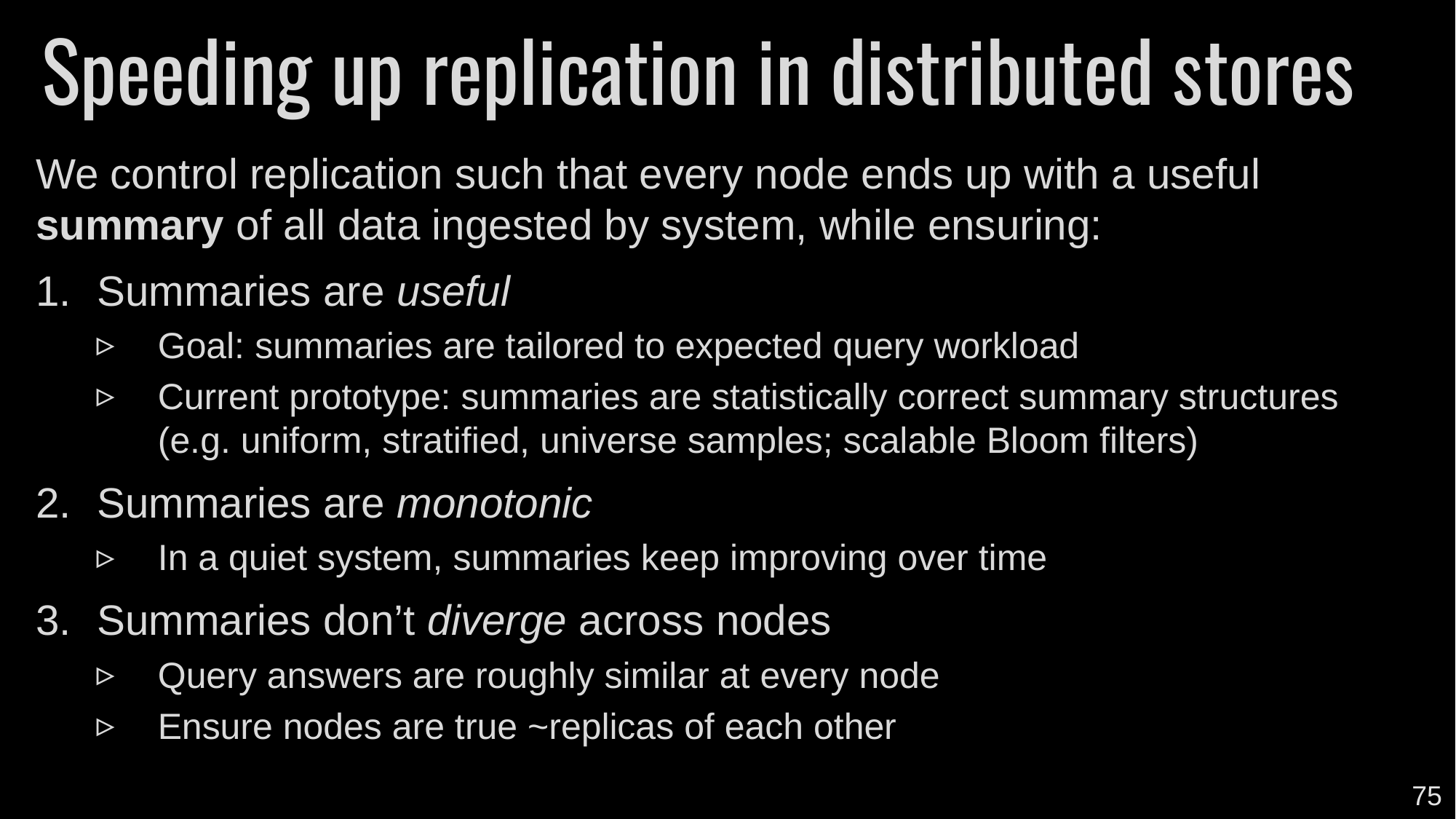

# Speeding up replication in distributed stores
We control replication such that every node ends up with a useful summary of all data ingested by system, while ensuring:
Summaries are useful
Goal: summaries are tailored to expected query workload
Current prototype: summaries are statistically correct summary structures (e.g. uniform, stratified, universe samples; scalable Bloom filters)
Summaries are monotonic
In a quiet system, summaries keep improving over time
Summaries don’t diverge across nodes
Query answers are roughly similar at every node
Ensure nodes are true ~replicas of each other

75